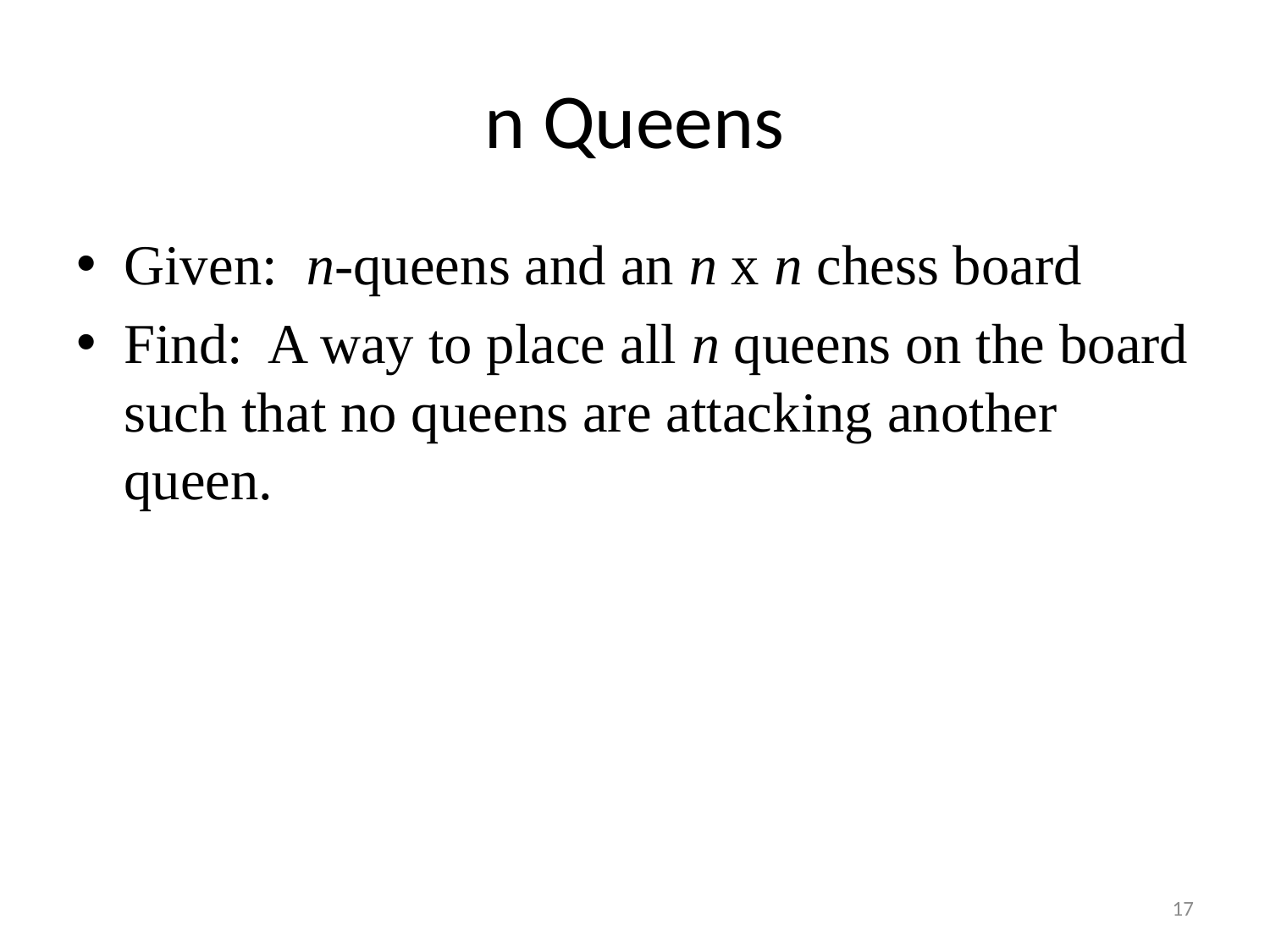

# n Queens
Given:  n-queens and an n x n chess board
Find:  A way to place all n queens on the board such that no queens are attacking another queen.
17